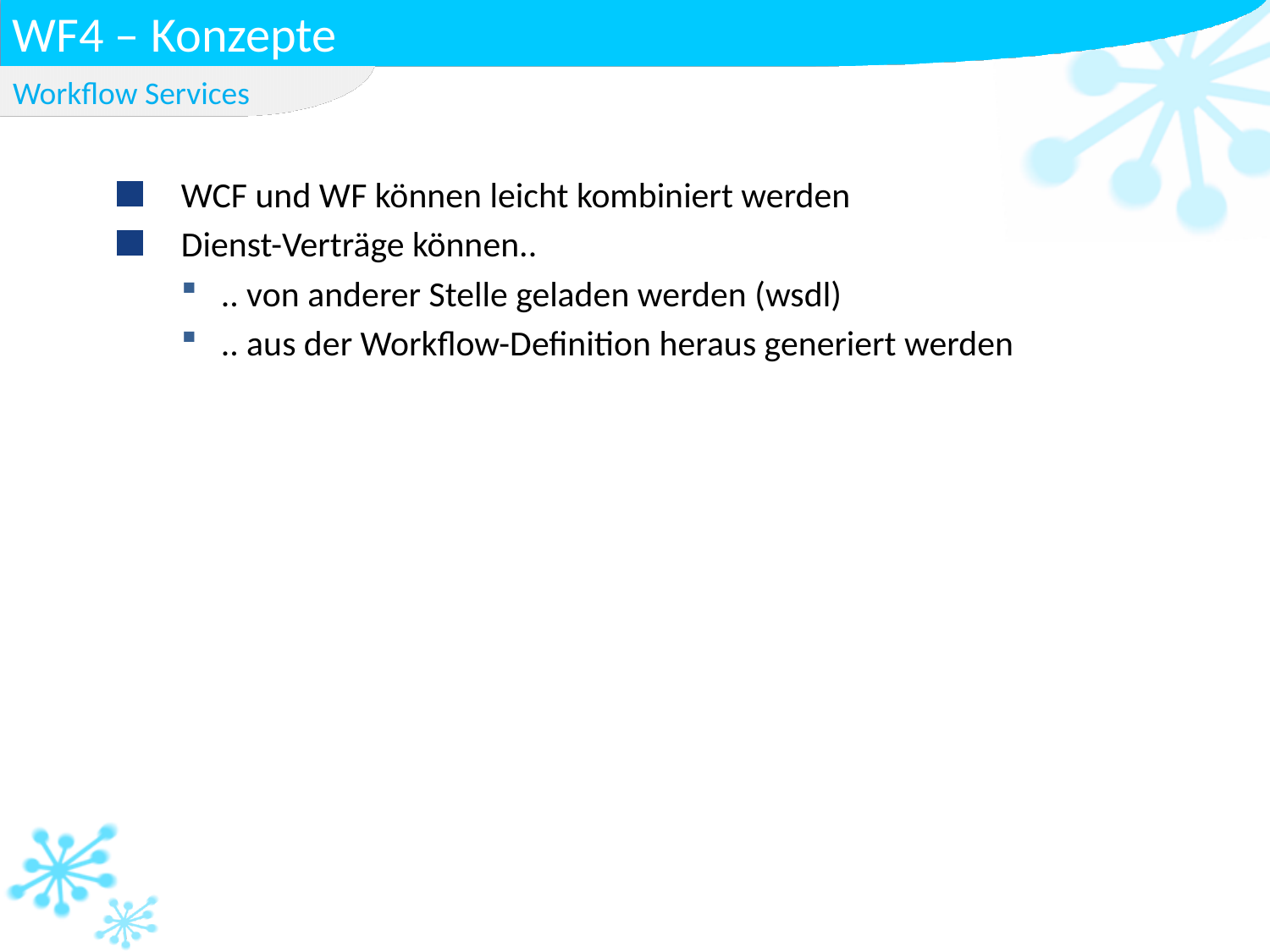

# WF4 – Konzepte
Workflow Services
WCF und WF können leicht kombiniert werden
Dienst-Verträge können..
.. von anderer Stelle geladen werden (wsdl)
.. aus der Workflow-Definition heraus generiert werden